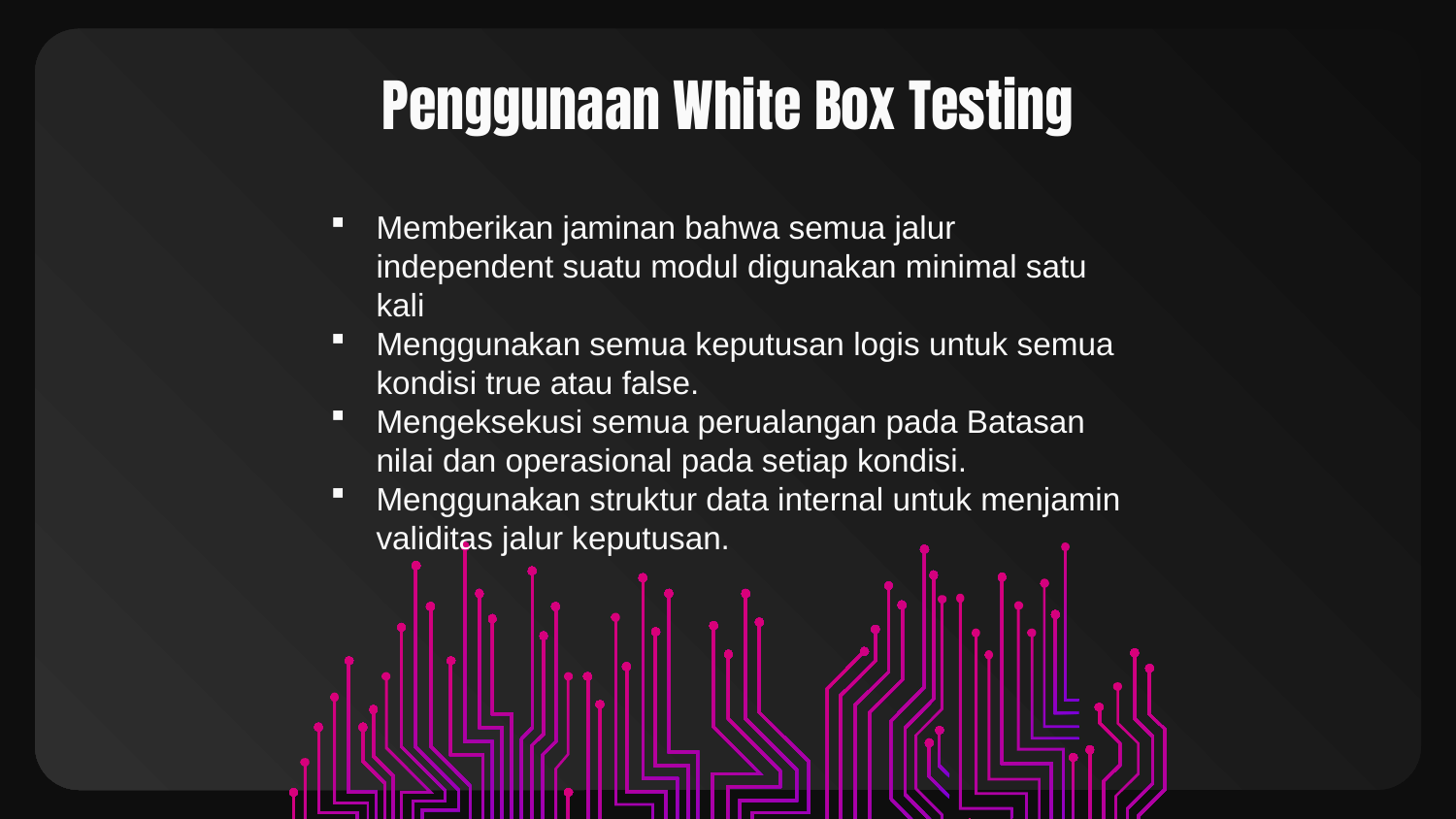

# Penggunaan White Box Testing
Memberikan jaminan bahwa semua jalur independent suatu modul digunakan minimal satu kali
Menggunakan semua keputusan logis untuk semua kondisi true atau false.
Mengeksekusi semua perualangan pada Batasan nilai dan operasional pada setiap kondisi.
Menggunakan struktur data internal untuk menjamin validitas jalur keputusan.